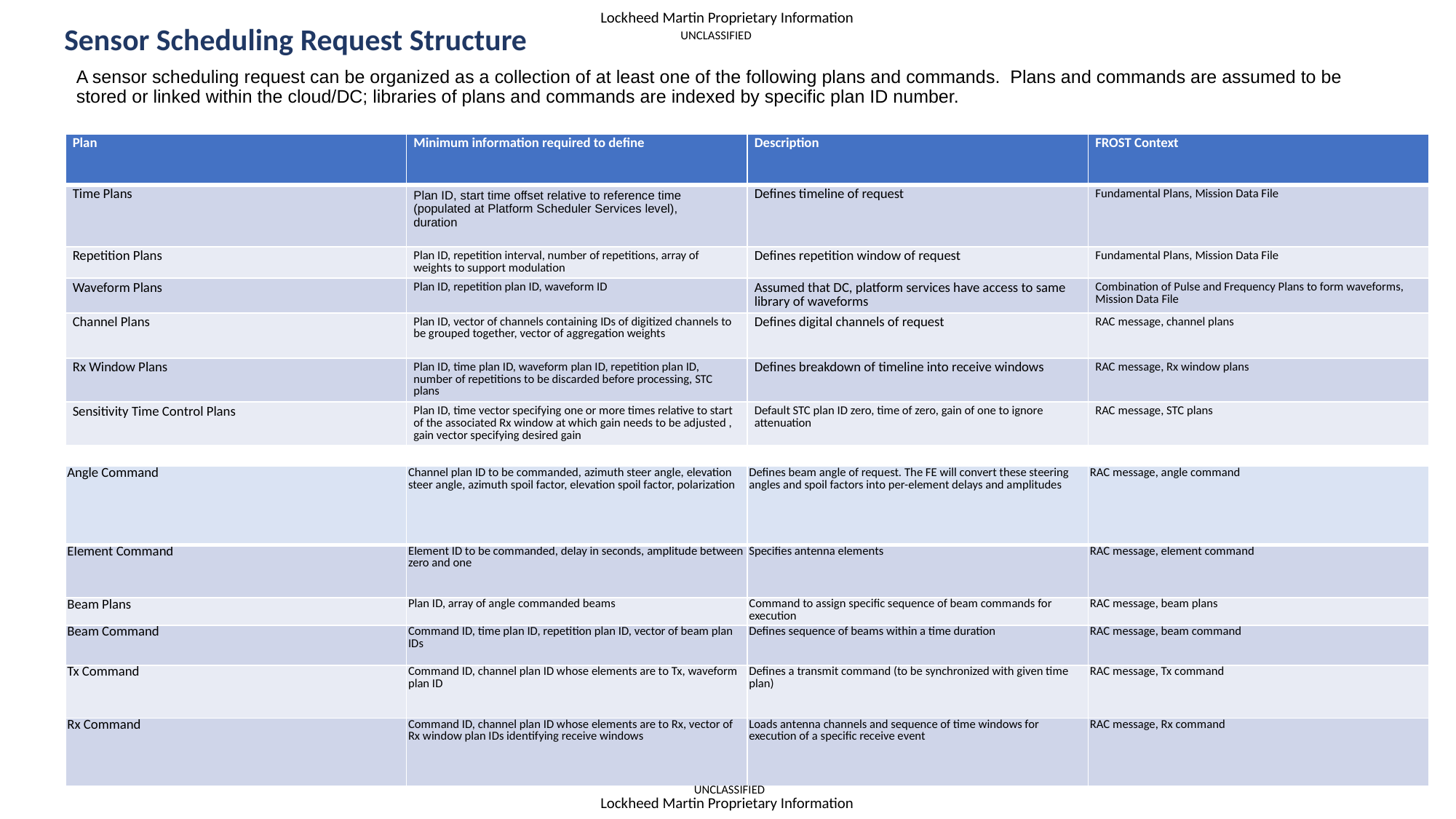

Sensor Scheduling Request Structure
UNCLASSIFIED
A sensor scheduling request can be organized as a collection of at least one of the following plans and commands.  Plans and commands are assumed to be stored or linked within the cloud/DC; libraries of plans and commands are indexed by specific plan ID number.

| Plan | Minimum information required to define | Description | FROST Context |
| --- | --- | --- | --- |
| Time Plans | Plan ID, start time offset relative to reference time (populated at Platform Scheduler Services level), duration | Defines timeline of request | Fundamental Plans, Mission Data File |
| Repetition Plans | Plan ID, repetition interval, number of repetitions, array of weights to support modulation | Defines repetition window of request | Fundamental Plans, Mission Data File |
| Waveform Plans | Plan ID, repetition plan ID, waveform ID | Assumed that DC, platform services have access to same library of waveforms | Combination of Pulse and Frequency Plans to form waveforms, Mission Data File |
| Channel Plans | Plan ID, vector of channels containing IDs of digitized channels to be grouped together, vector of aggregation weights | Defines digital channels of request | RAC message, channel plans |
| Rx Window Plans | Plan ID, time plan ID, waveform plan ID, repetition plan ID, number of repetitions to be discarded before processing, STC plans | Defines breakdown of timeline into receive windows | RAC message, Rx window plans |
| Sensitivity Time Control Plans | Plan ID, time vector specifying one or more times relative to start of the associated Rx window at which gain needs to be adjusted , gain vector specifying desired gain | Default STC plan ID zero, time of zero, gain of one to ignore attenuation | RAC message, STC plans |
| Angle Command | Channel plan ID to be commanded, azimuth steer angle, elevation steer angle, azimuth spoil factor, elevation spoil factor, polarization | Defines beam angle of request. The FE will convert these steering angles and spoil factors into per-element delays and amplitudes | RAC message, angle command |
| --- | --- | --- | --- |
| Element Command | Element ID to be commanded, delay in seconds, amplitude between zero and one | Specifies antenna elements | RAC message, element command |
| Beam Plans | Plan ID, array of angle commanded beams | Command to assign specific sequence of beam commands for execution | RAC message, beam plans |
| Beam Command | Command ID, time plan ID, repetition plan ID, vector of beam plan IDs | Defines sequence of beams within a time duration | RAC message, beam command |
| Tx Command | Command ID, channel plan ID whose elements are to Tx, waveform plan ID | Defines a transmit command (to be synchronized with given time plan) | RAC message, Tx command |
| Rx Command | Command ID, channel plan ID whose elements are to Rx, vector of Rx window plan IDs identifying receive windows | Loads antenna channels and sequence of time windows for execution of a specific receive event | RAC message, Rx command |
UNCLASSIFIED